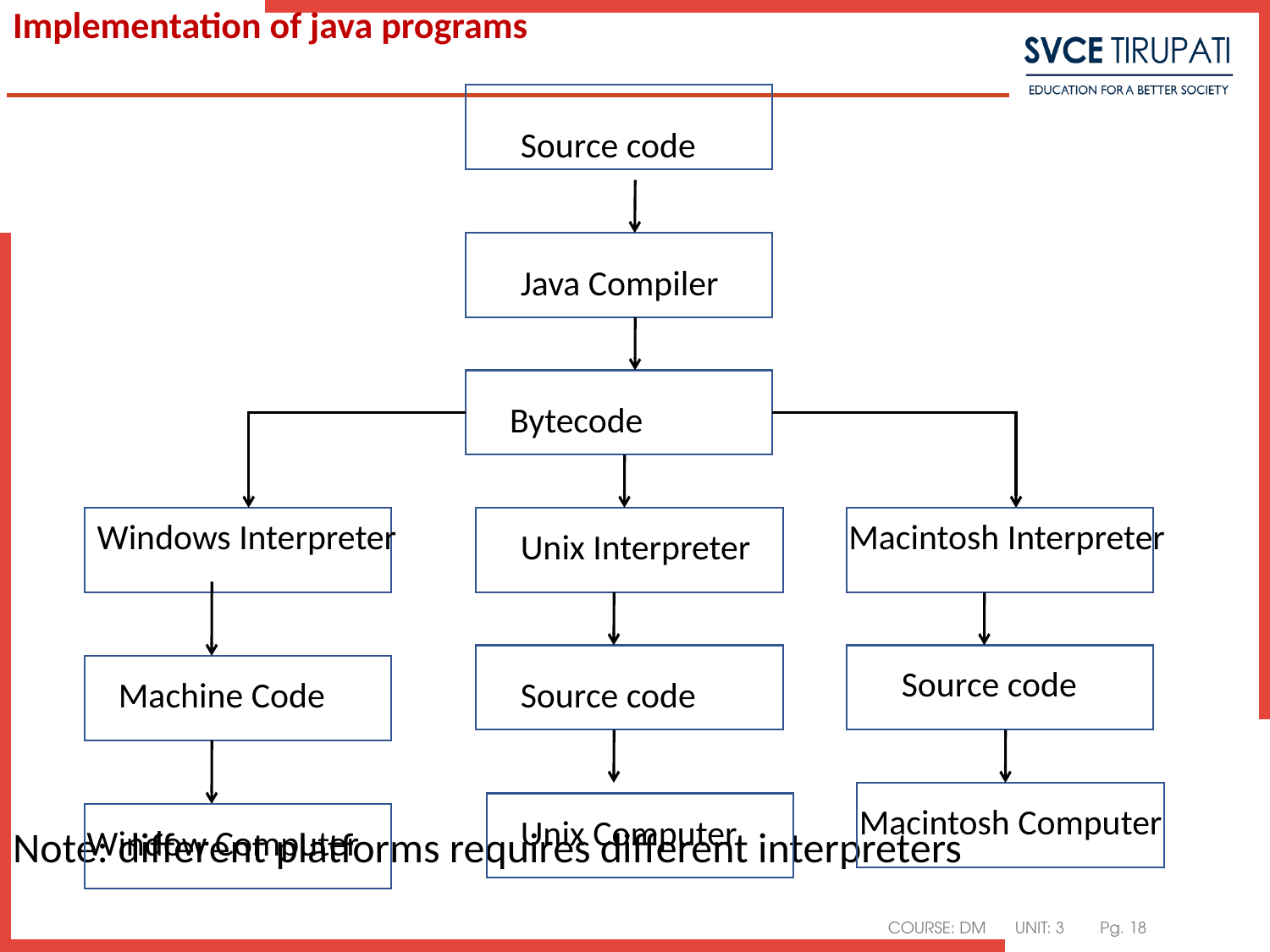

# Implementation of java programs

Note: different platforms requires different interpreters

Source code

Java Compiler

Bytecode

Windows Interpreter

Macintosh Interpreter

Unix Interpreter

Source code
Machine Code
Source code

Macintosh Computer

Unix Computer
Window Computer